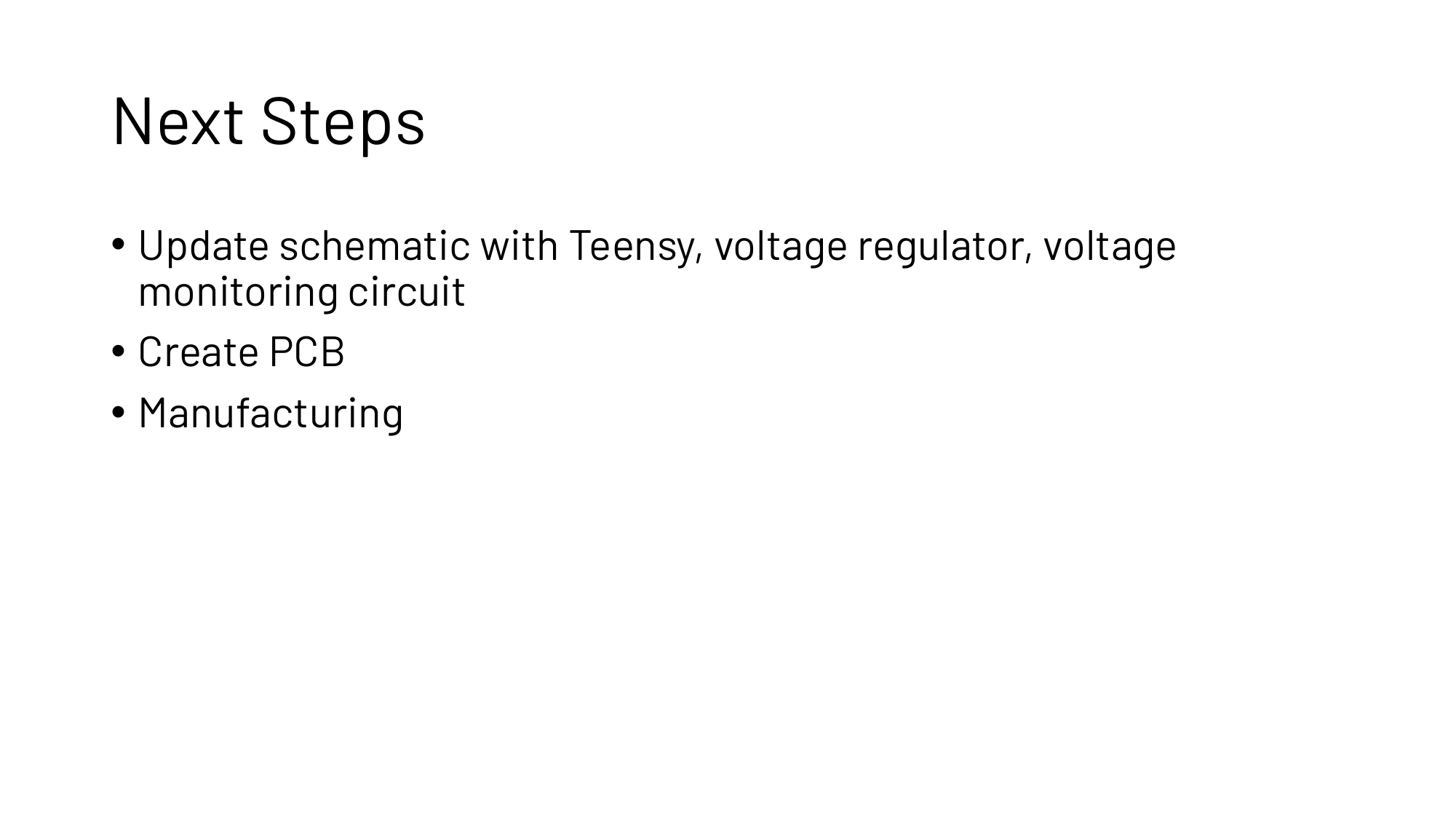

# Next Steps
Update schematic with Teensy, voltage regulator, voltage monitoring circuit
Create PCB
Manufacturing